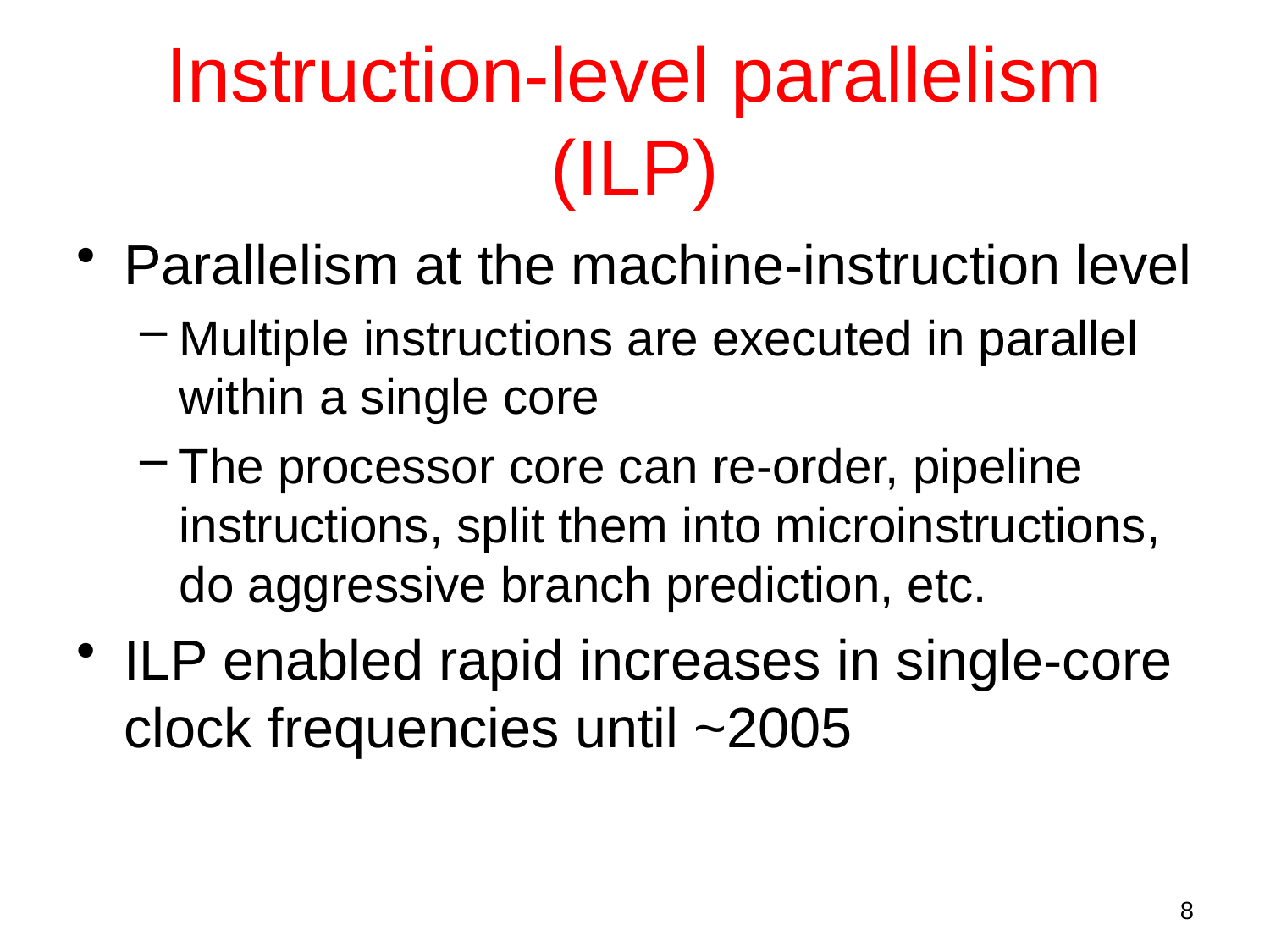

# Instruction-level parallelism (ILP)
Parallelism at the machine-instruction level
Multiple instructions are executed in parallel within a single core
The processor core can re-order, pipeline instructions, split them into microinstructions, do aggressive branch prediction, etc.
ILP enabled rapid increases in single-core clock frequencies until ~2005
8